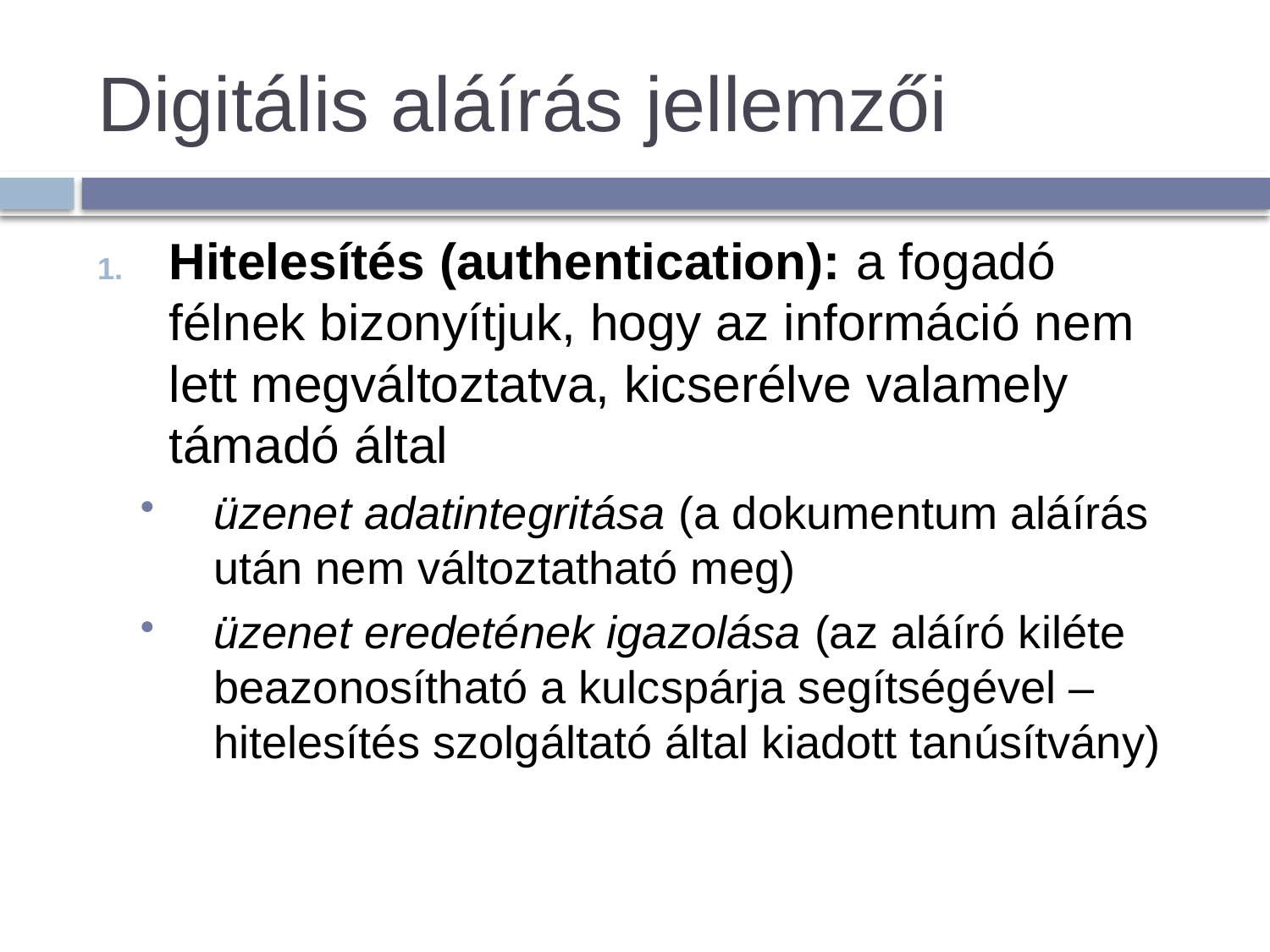

# Digitális aláírás jellemzői
Hitelesítés (authentication): a fogadó félnek bizonyítjuk, hogy az információ nem lett megváltoztatva, kicserélve valamely támadó által
üzenet adatintegritása (a dokumentum aláírás után nem változtatható meg)
üzenet eredetének igazolása (az aláíró kiléte beazonosítható a kulcspárja segítségével – hitelesítés szolgáltató által kiadott tanúsítvány)